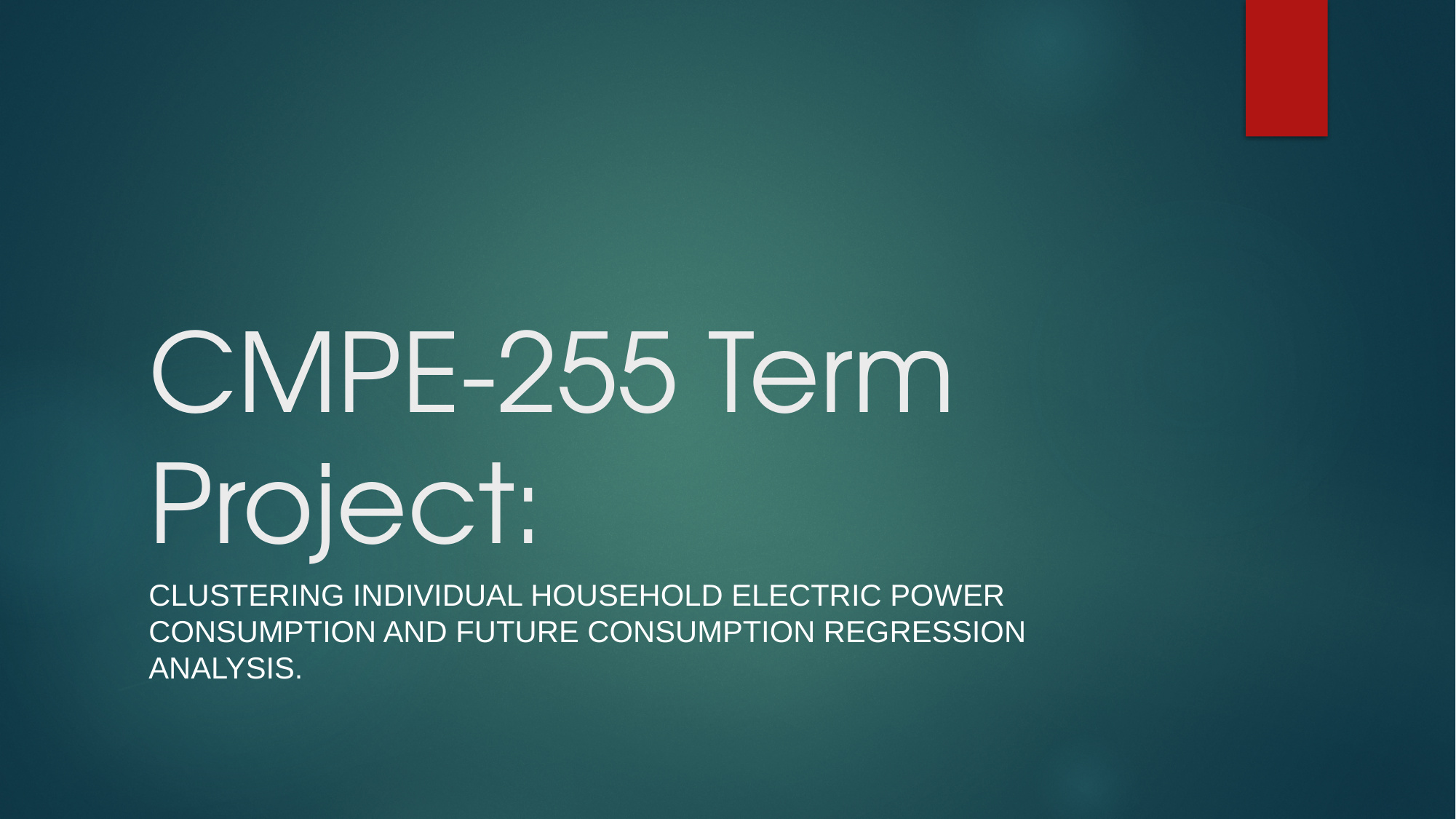

# CMPE-255 Term Project:
Clustering Individual Household Electric Power Consumption and Future Consumption Regression Analysis.